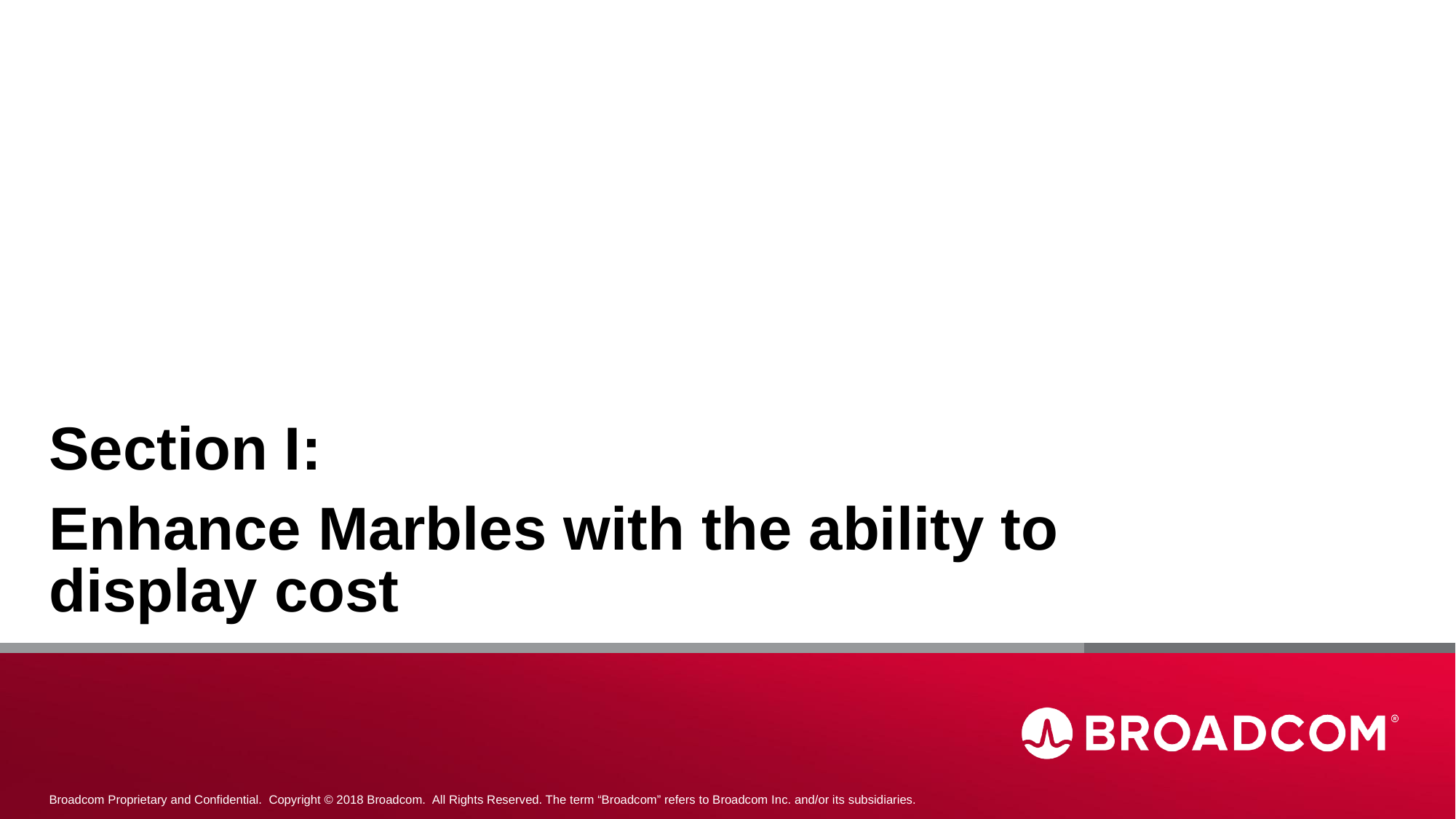

Section I:
Enhance Marbles with the ability to display cost